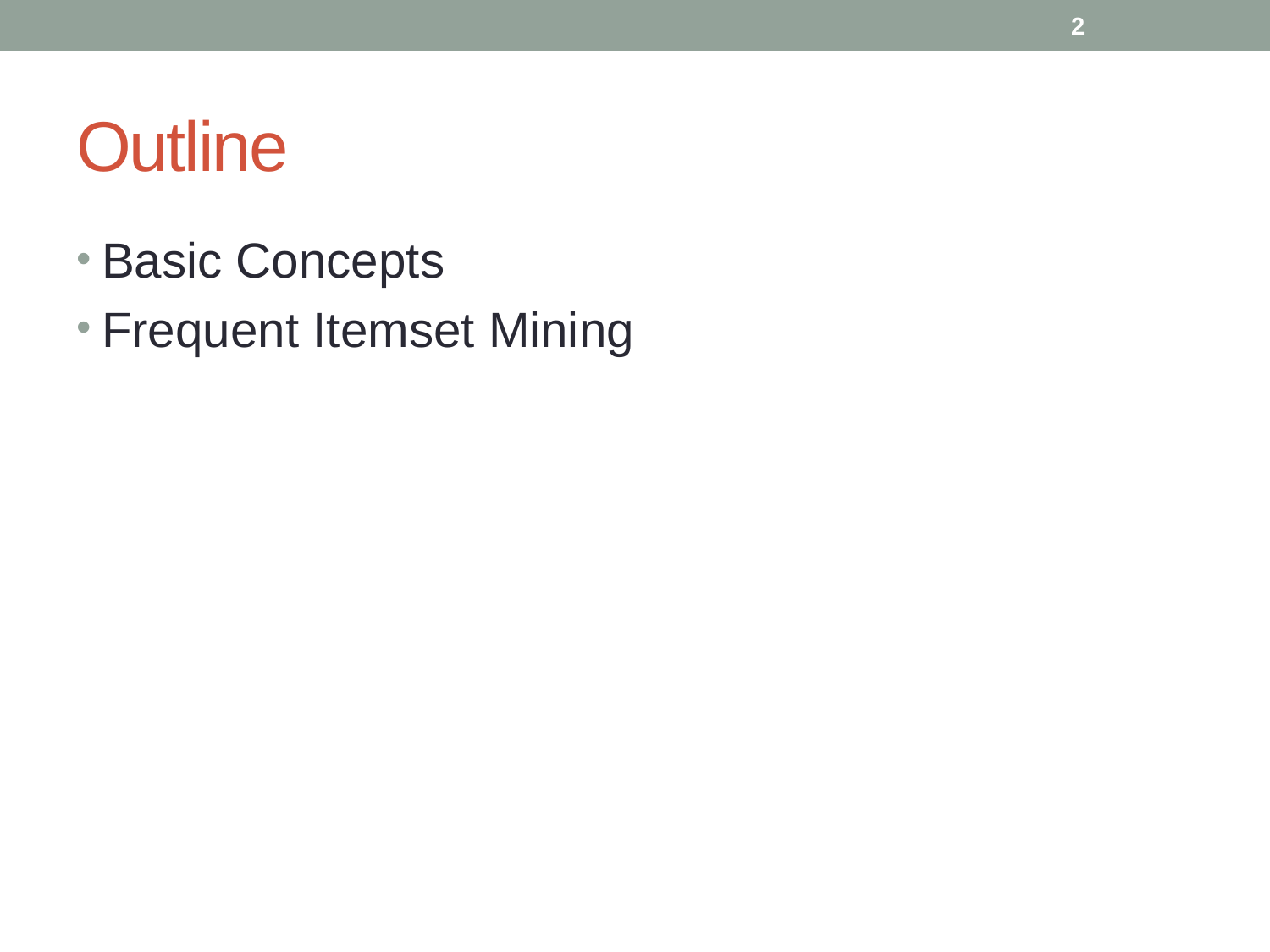

2
# Outline
Basic Concepts
Frequent Itemset Mining